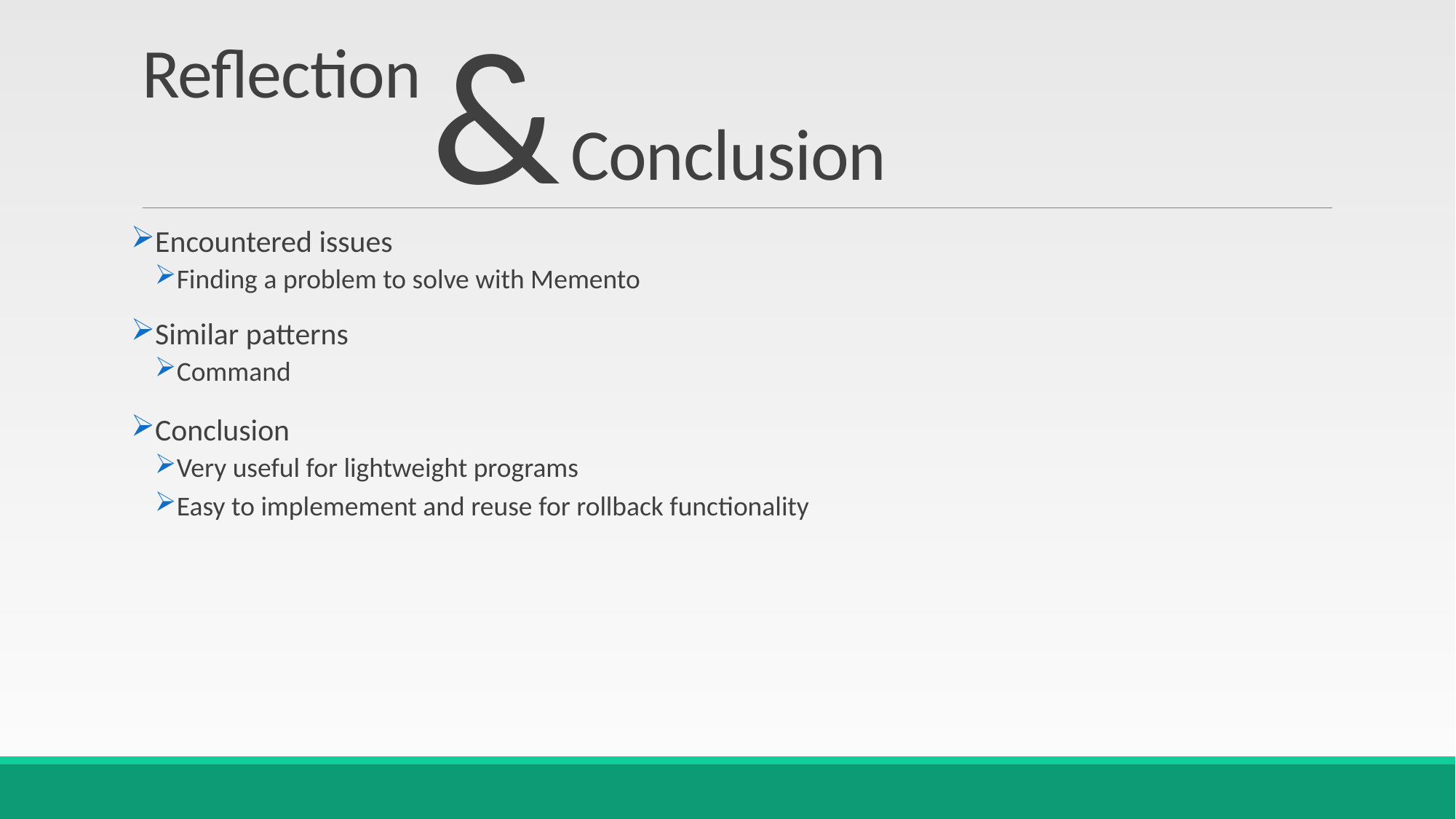

Conclusion
# Reflection
&
Encountered issues
Finding a problem to solve with Memento
Similar patterns
Command
Conclusion
Very useful for lightweight programs
Easy to implemement and reuse for rollback functionality